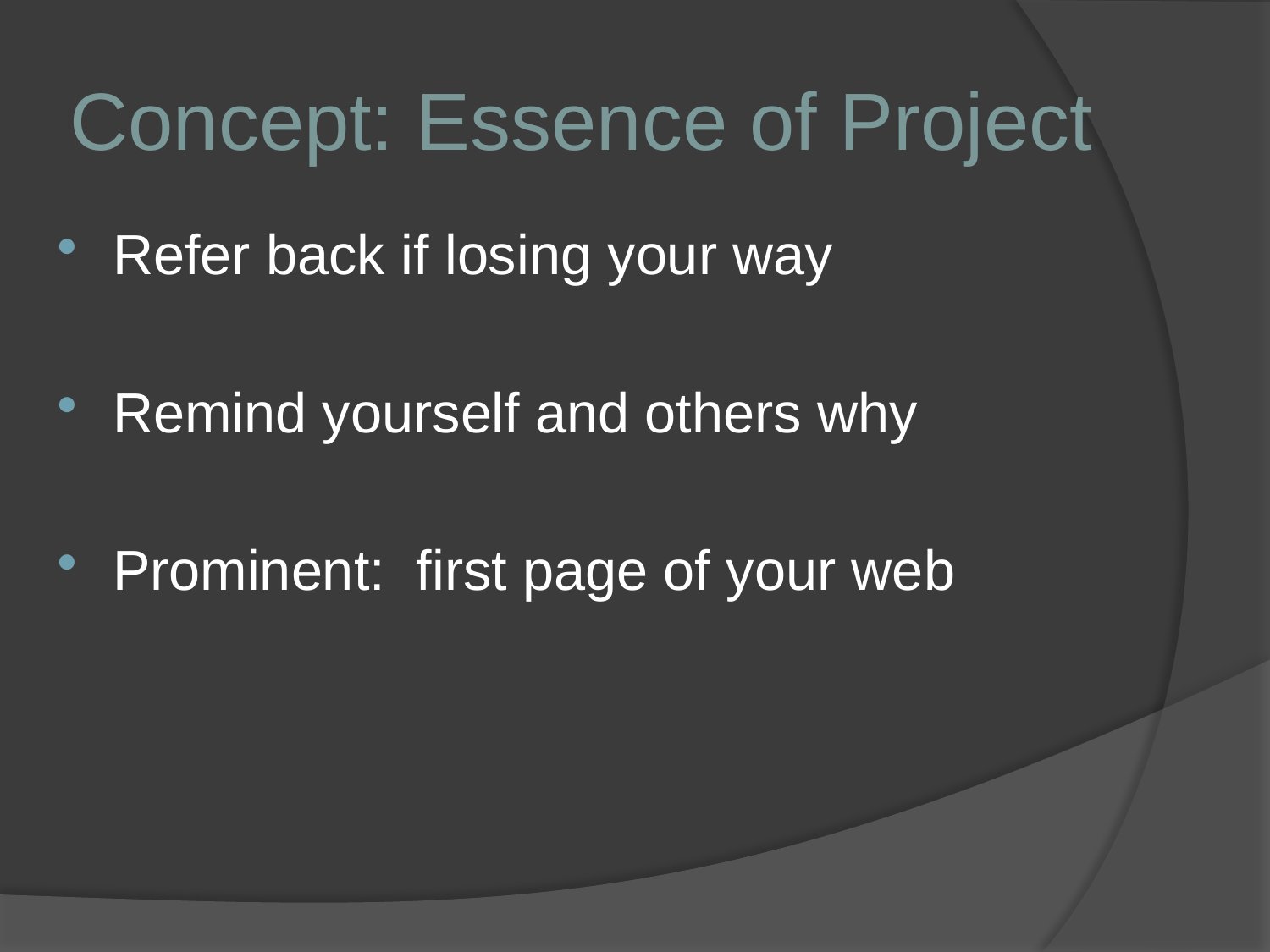

# Concept: Essence of Project
Refer back if losing your way

Remind yourself and others why

Prominent:  first page of your web